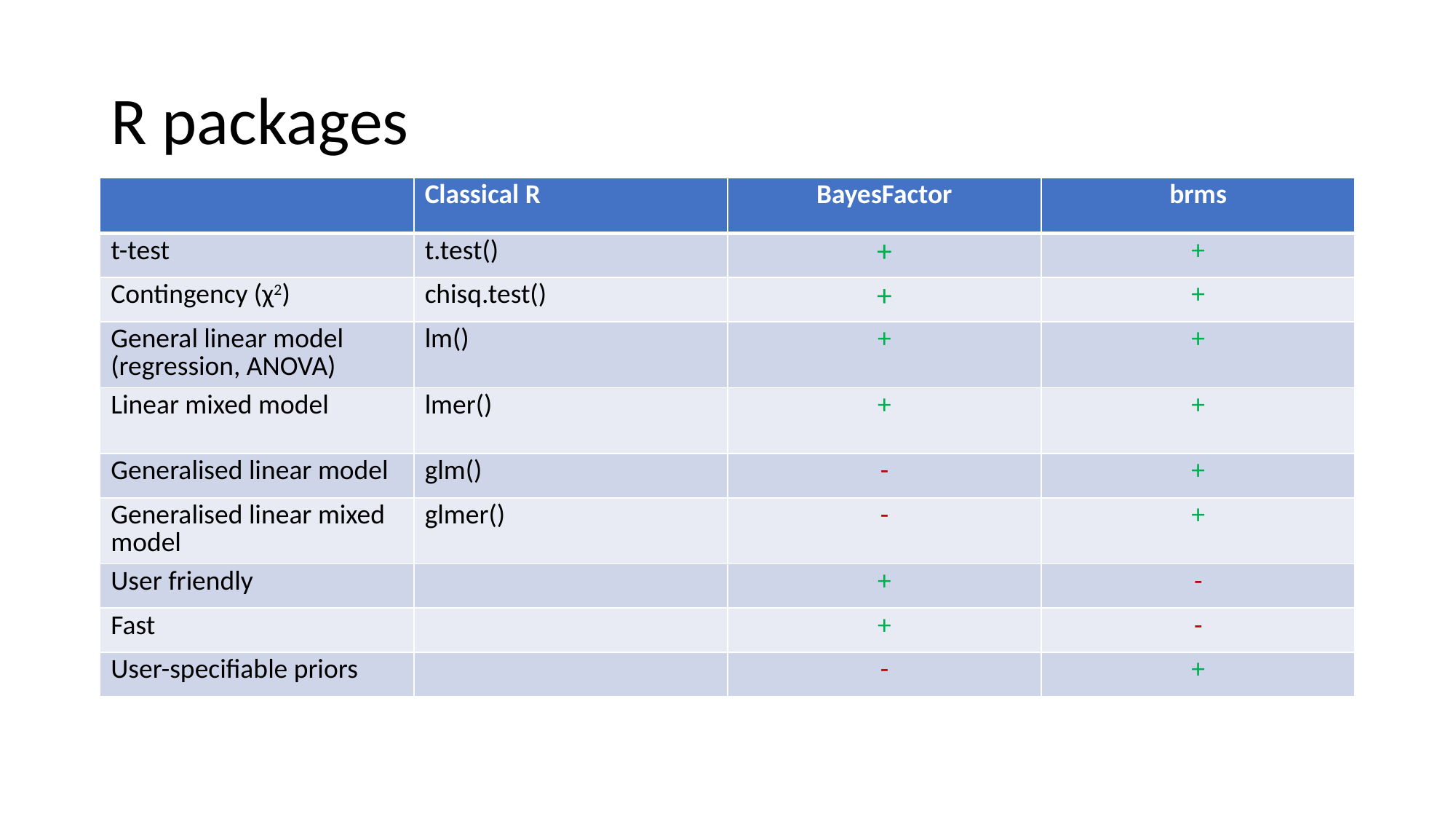

# R packages
|  | Classical R | BayesFactor | brms |
| --- | --- | --- | --- |
| t-test | t.test() | + | + |
| Contingency (χ2) | chisq.test() | + | + |
| General linear model (regression, ANOVA) | lm() | + | + |
| Linear mixed model | lmer() | + | + |
| Generalised linear model | glm() | - | + |
| Generalised linear mixed model | glmer() | - | + |
| User friendly |  | + | - |
| Fast |  | + | - |
| User-specifiable priors |  | - | + |